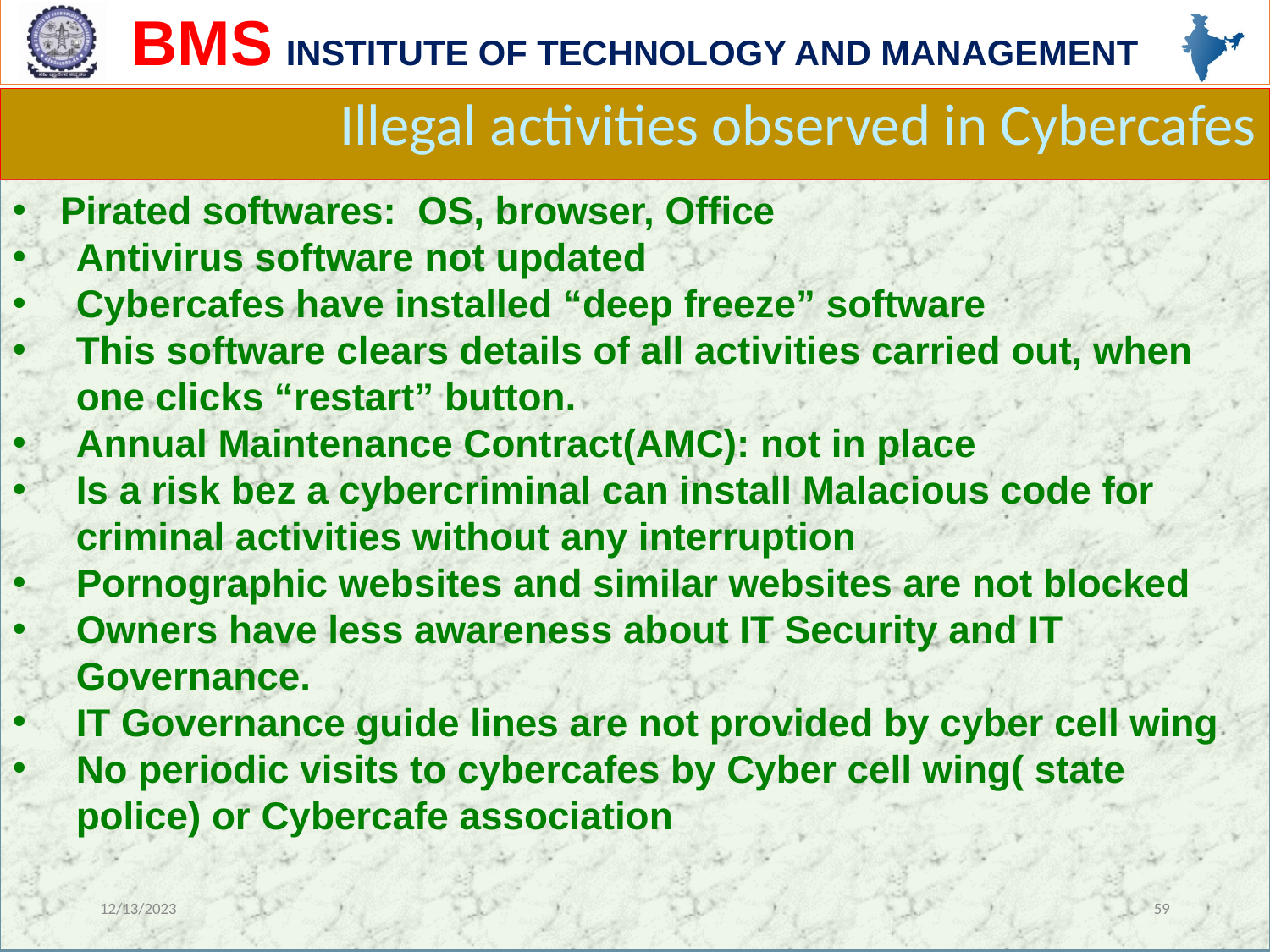

# Illegal activities observed in Cybercafes
Pirated softwares:  OS, browser, Office
Antivirus software not updated
Cybercafes have installed “deep freeze” software
This software clears details of all activities carried out, when one clicks “restart” button.
Annual Maintenance Contract(AMC): not in place
Is a risk bez a cybercriminal can install Malacious code for criminal activities without any interruption
Pornographic websites and similar websites are not blocked
Owners have less awareness about IT Security and IT Governance.
IT Governance guide lines are not provided by cyber cell wing
No periodic visits to cybercafes by Cyber cell wing( state police) or Cybercafe association
12/13/2023
59